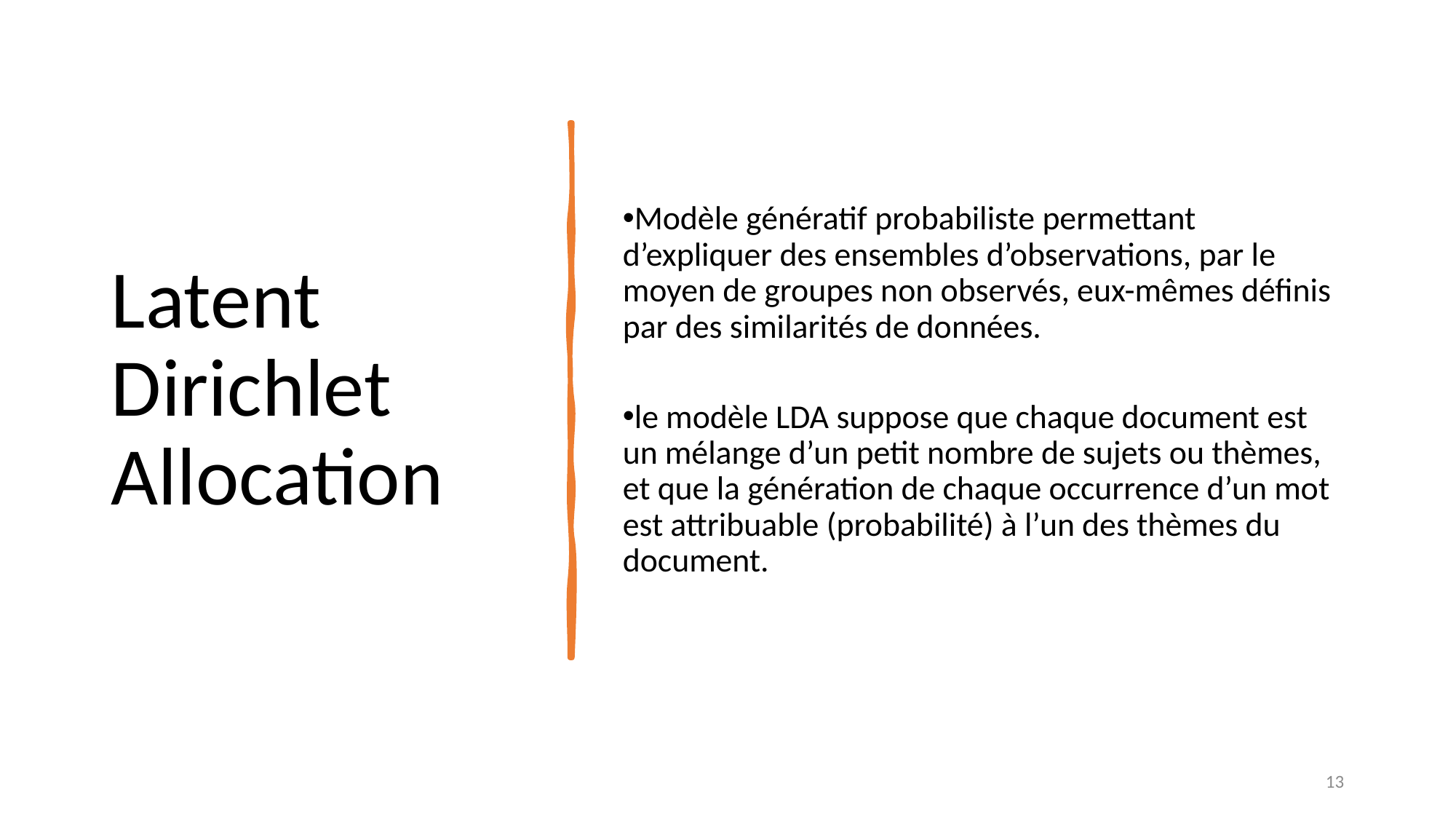

# Latent Dirichlet Allocation
Modèle génératif probabiliste permettant d’expliquer des ensembles d’observations, par le moyen de groupes non observés, eux-mêmes définis par des similarités de données.

le modèle LDA suppose que chaque document est un mélange d’un petit nombre de sujets ou thèmes, et que la génération de chaque occurrence d’un mot est attribuable (probabilité) à l’un des thèmes du document.

13